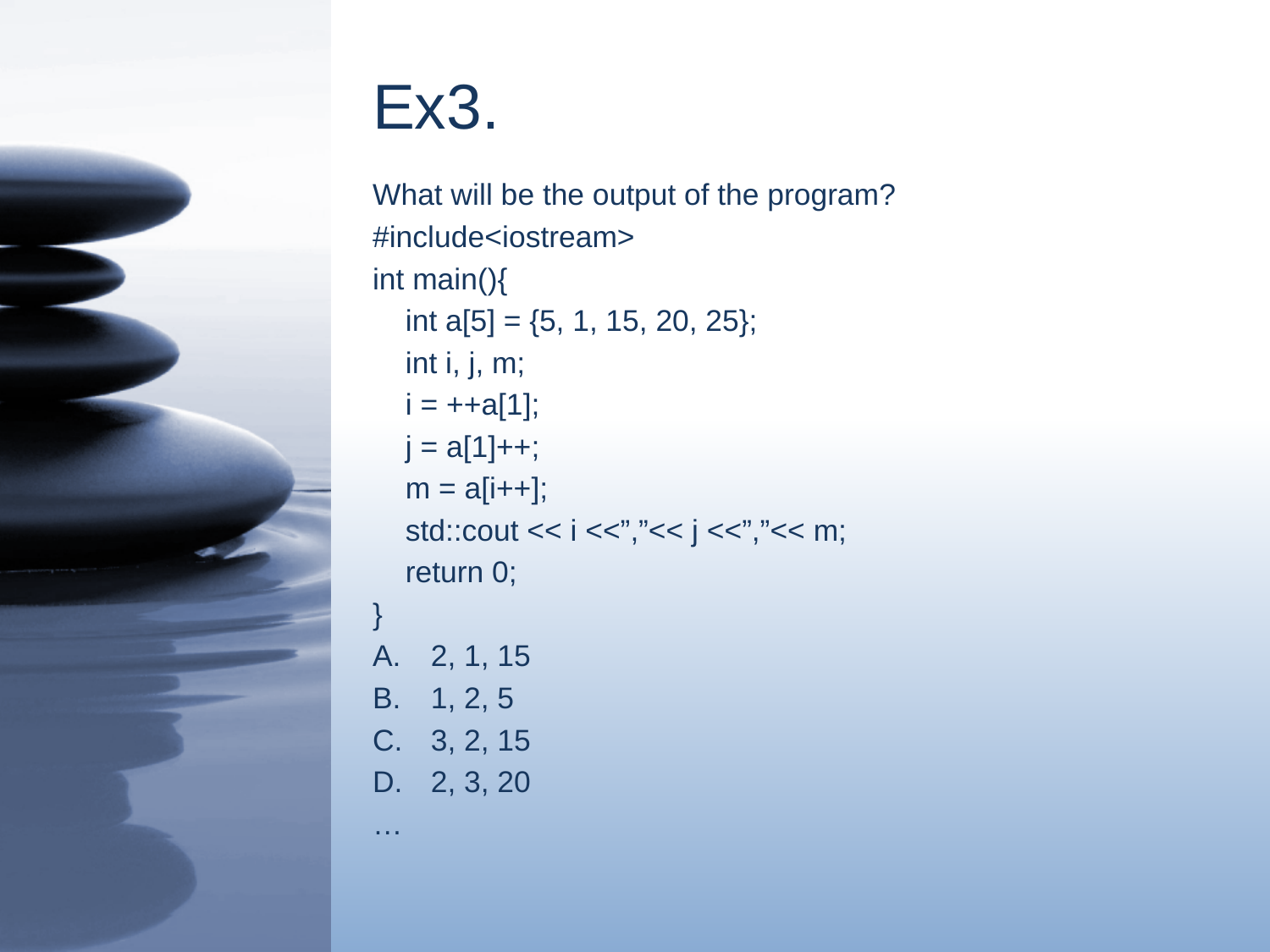

# Ex3.
What will be the output of the program?
#include<iostream>
int main(){
    int a[5] = {5, 1, 15, 20, 25};
    int i, j, m;
    i = ++a[1];
    j = a[1]++;
    m = a[i++];
    std::cout << i <<”,”<< j <<”,”<< m;
    return 0;
}
2, 1, 15
1, 2, 5
3, 2, 15
2, 3, 20
…